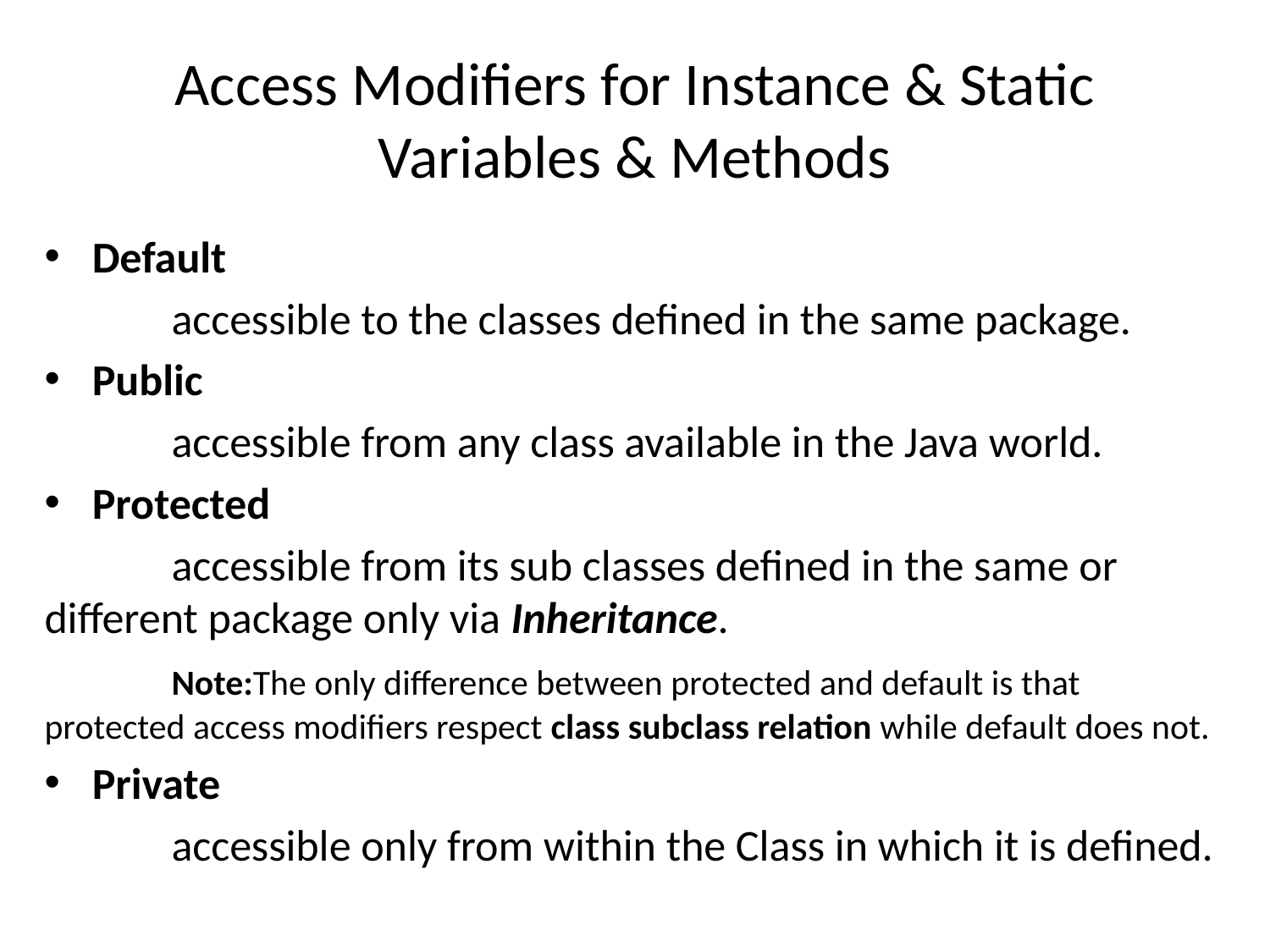

# Access Modifiers for Instance & Static Variables & Methods
Default
	accessible to the classes defined in the same package.
Public
	accessible from any class available in the Java world.
Protected
	accessible from its sub classes defined in the same or different package only via Inheritance.
	Note:The only difference between protected and default is that protected access modifiers respect class subclass relation while default does not.
Private
	accessible only from within the Class in which it is defined.